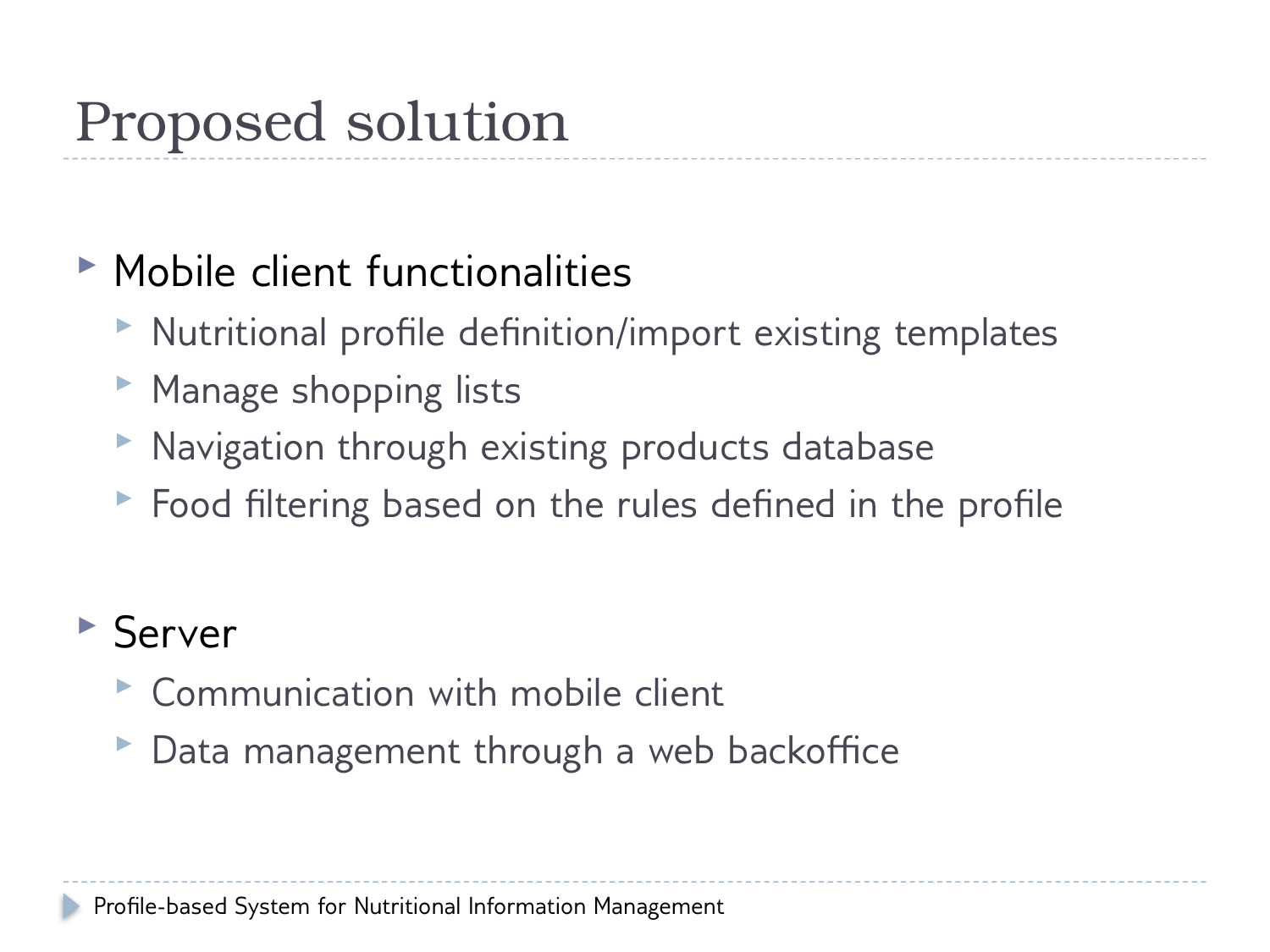

# Proposed solution

Mobile client functionalities
Nutritional profile definition/import existing templates
Manage shopping lists
Navigation through existing products database
Food filtering based on the rules defined in the profile

Server
Communication with mobile client
Data management through a web backoffice
Profile-based System for Nutritional Information Management